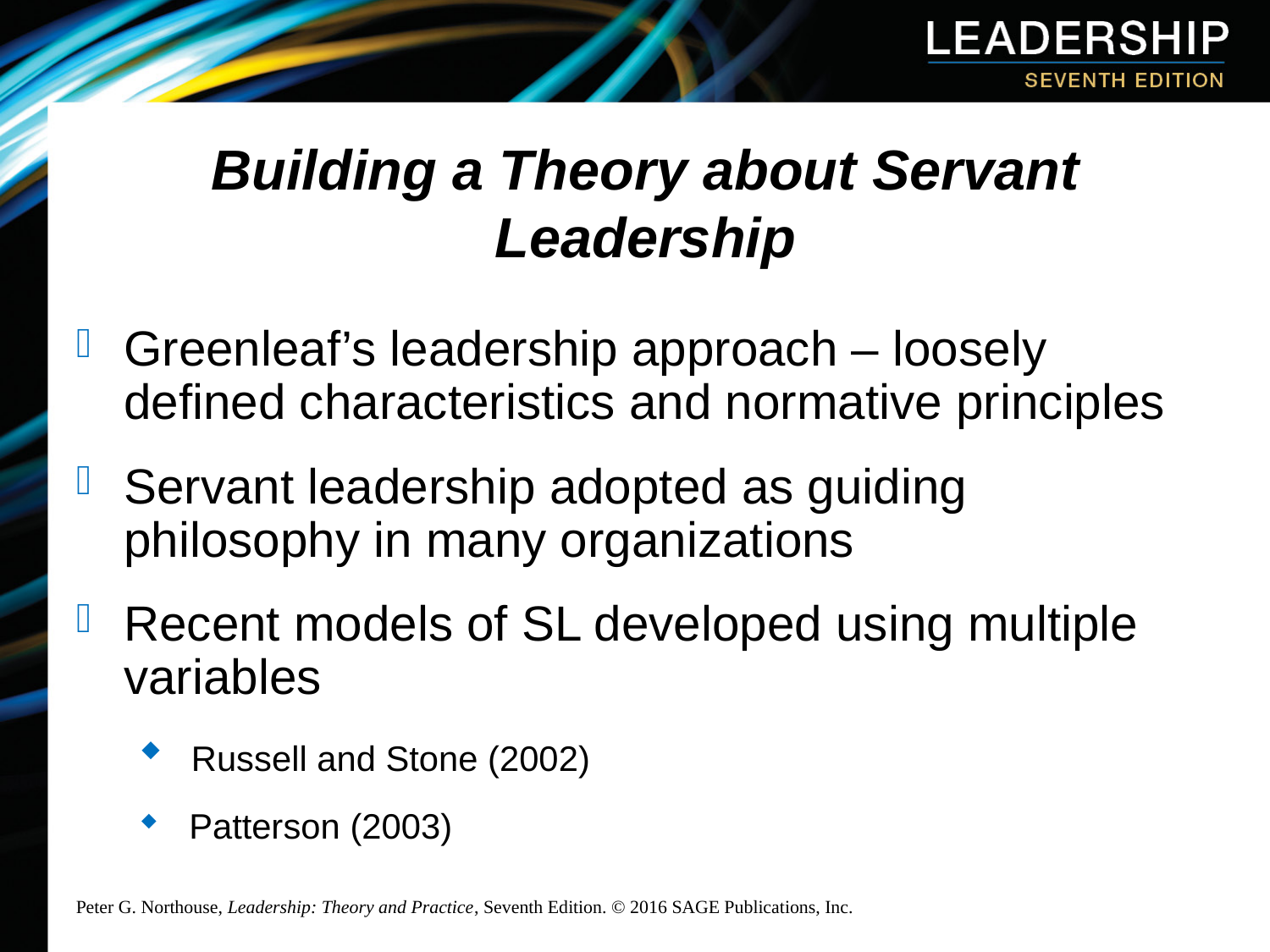

# Building a Theory about Servant Leadership
Greenleaf’s leadership approach – loosely defined characteristics and normative principles
Servant leadership adopted as guiding philosophy in many organizations
Recent models of SL developed using multiple variables
 Russell and Stone (2002)
 Patterson (2003)

Peter G. Northouse, Leadership: Theory and Practice, Seventh Edition. © 2016 SAGE Publications, Inc.